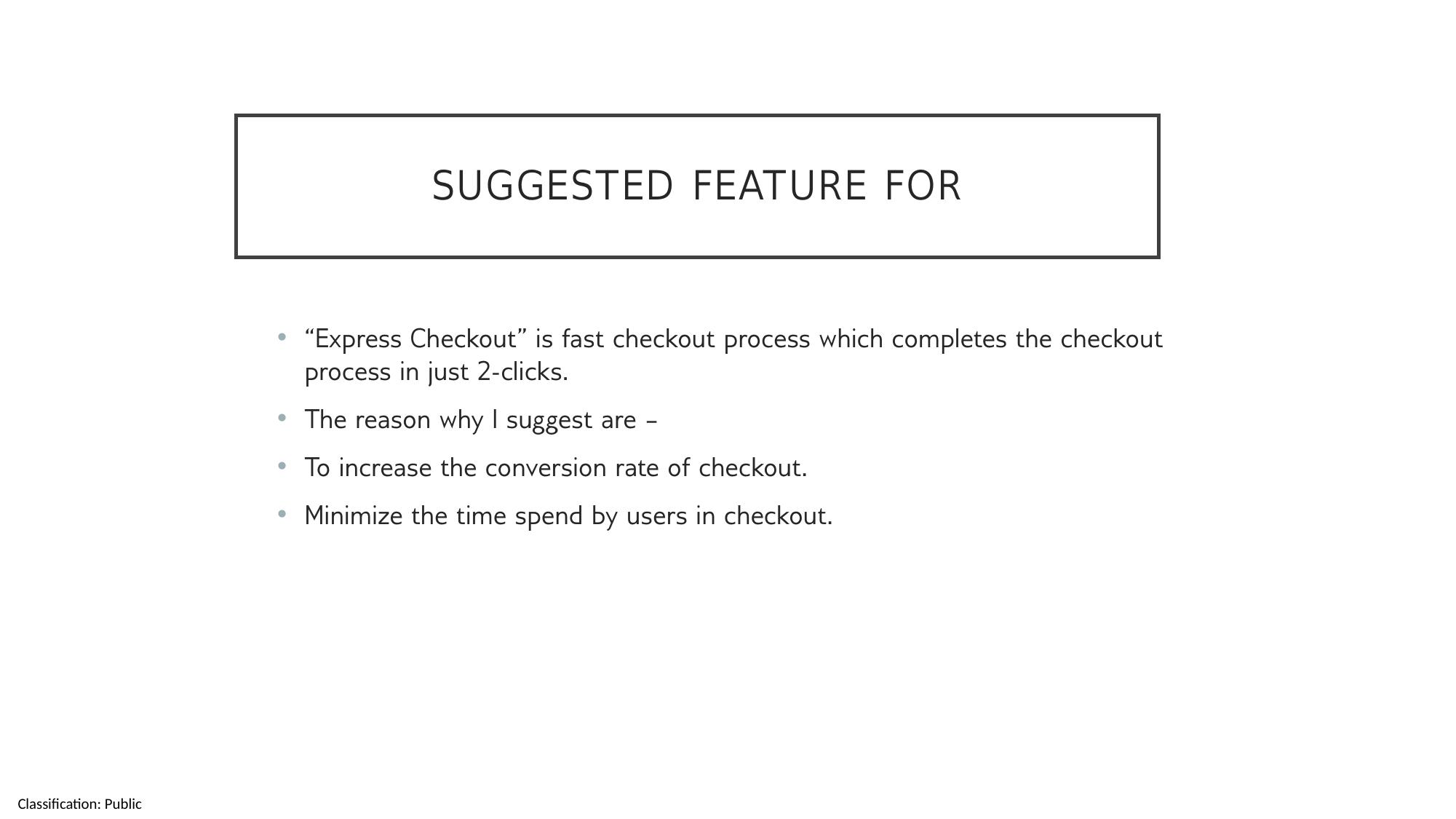

# Suggested Feature for
“Express Checkout” is fast checkout process which completes the checkout process in just 2-clicks.
The reason why I suggest are –
To increase the conversion rate of checkout.
Minimize the time spend by users in checkout.